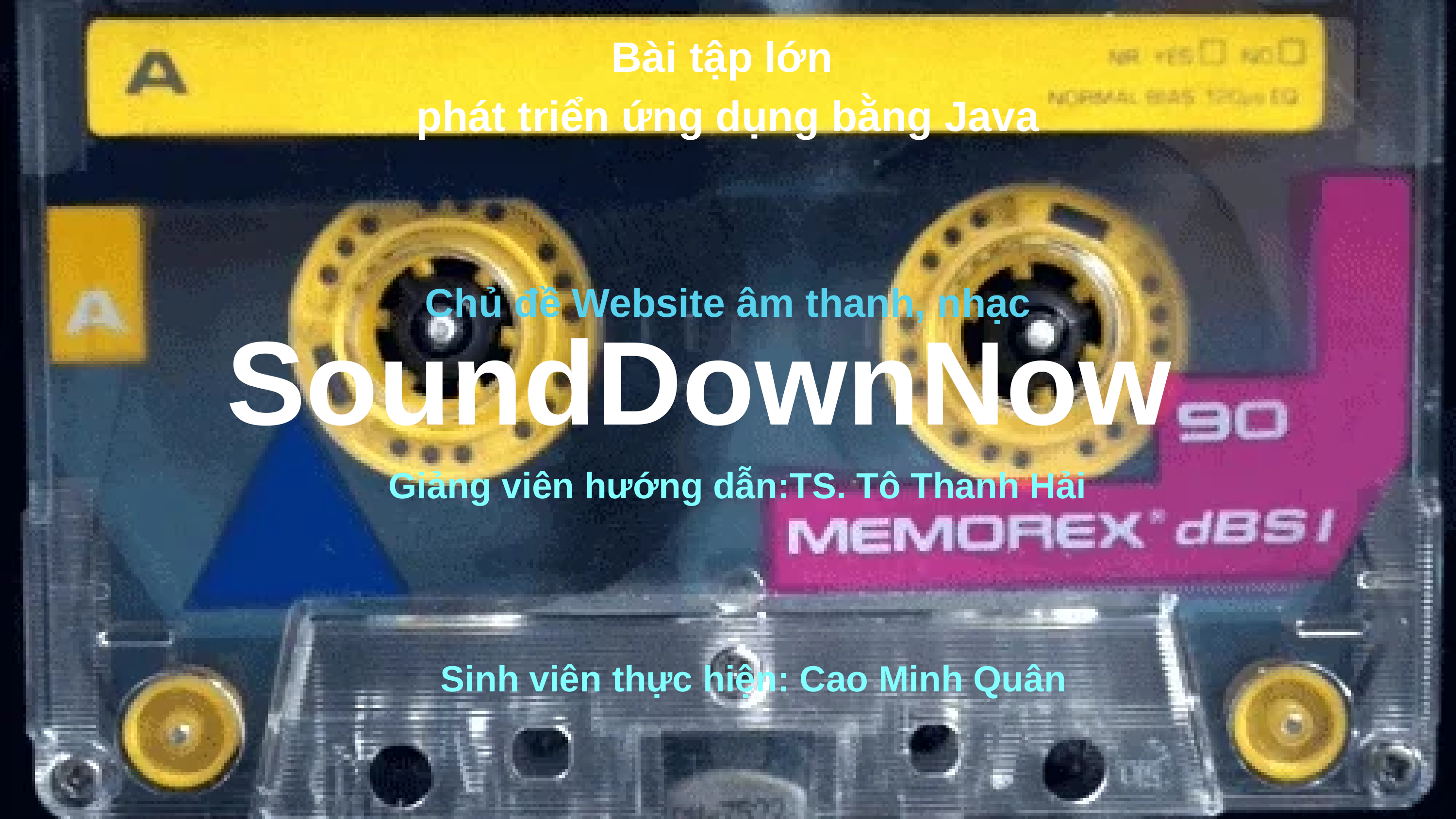

Bài tập lớn
phát triển ứng dụng bằng Java
Chủ đề Website âm thanh, nhạc
SoundDownNow
Giảng viên hướng dẫn:TS. Tô Thanh Hải
Sinh viên thực hiện: Cao Minh Quân